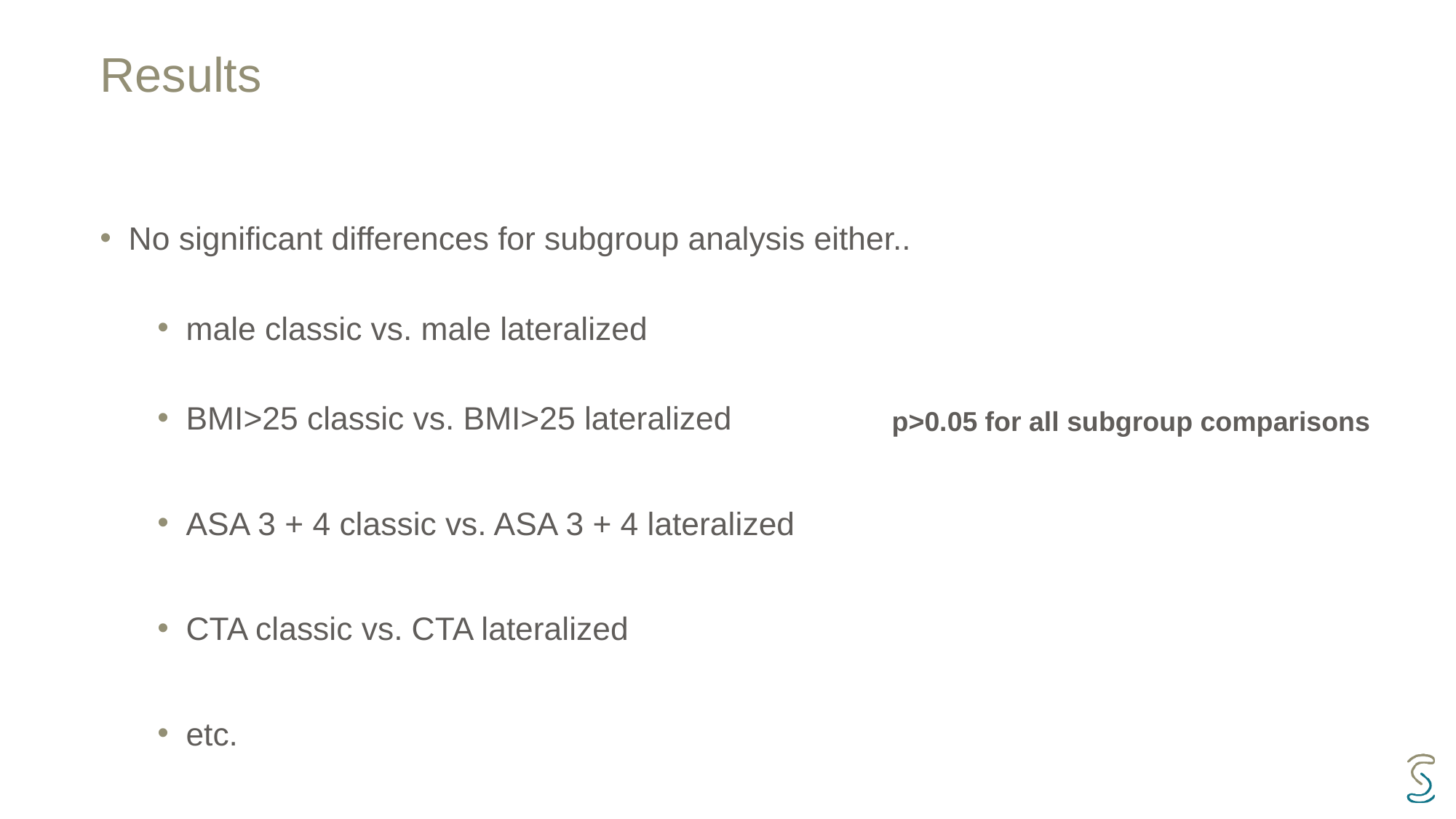

# Results
No significant differences for subgroup analysis either..

male classic vs. male lateralized

BMI>25 classic vs. BMI>25 lateralized

ASA 3 + 4 classic vs. ASA 3 + 4 lateralized

CTA classic vs. CTA lateralized

etc.

p>0.05 for all subgroup comparisons